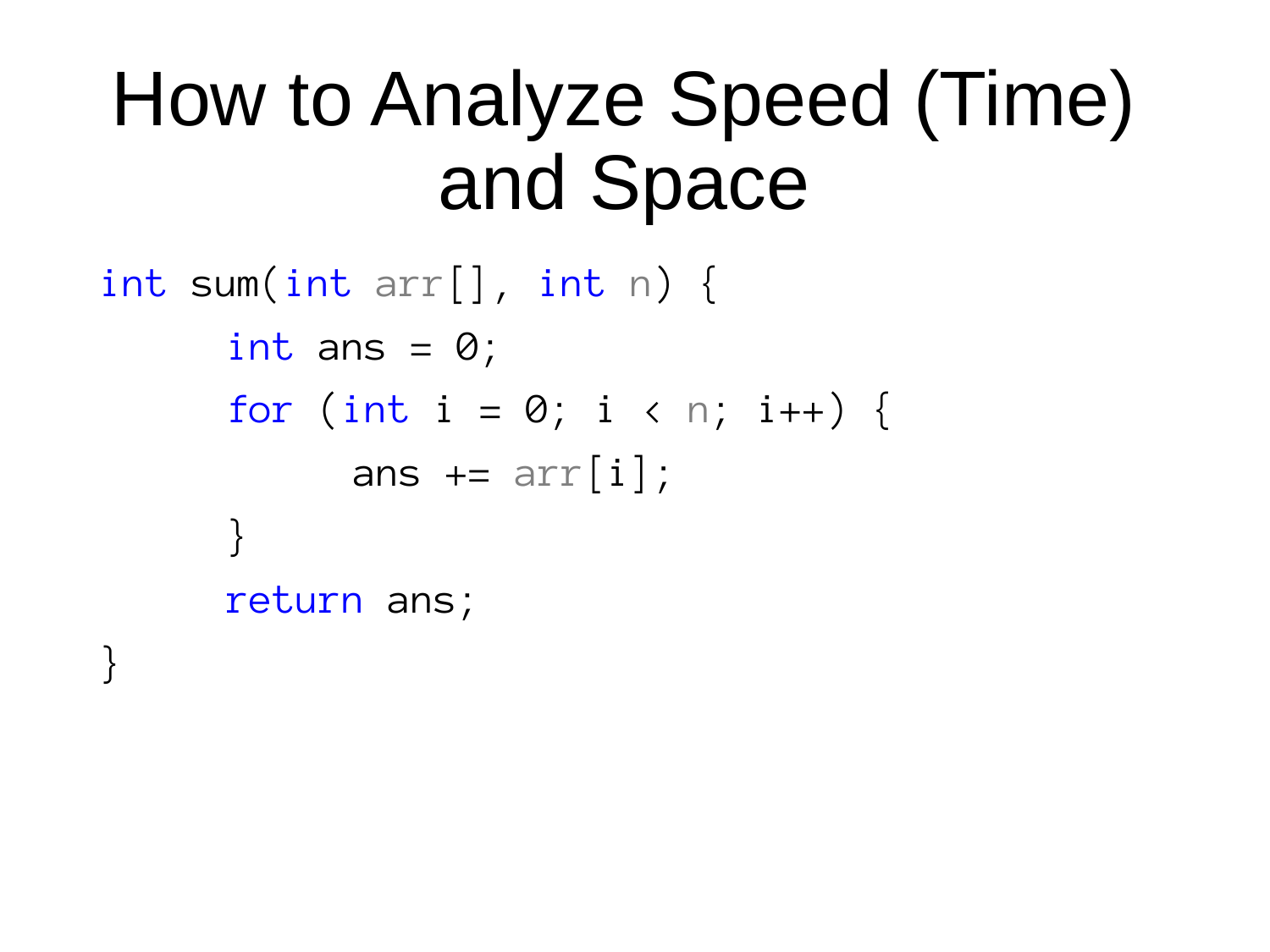

# How to Analyze Speed (Time) and Space
int sum(int arr[], int n) {
	int ans = 0;
	for (int i = 0; i < n; i++) {
		ans += arr[i];
	}
	return ans;
}